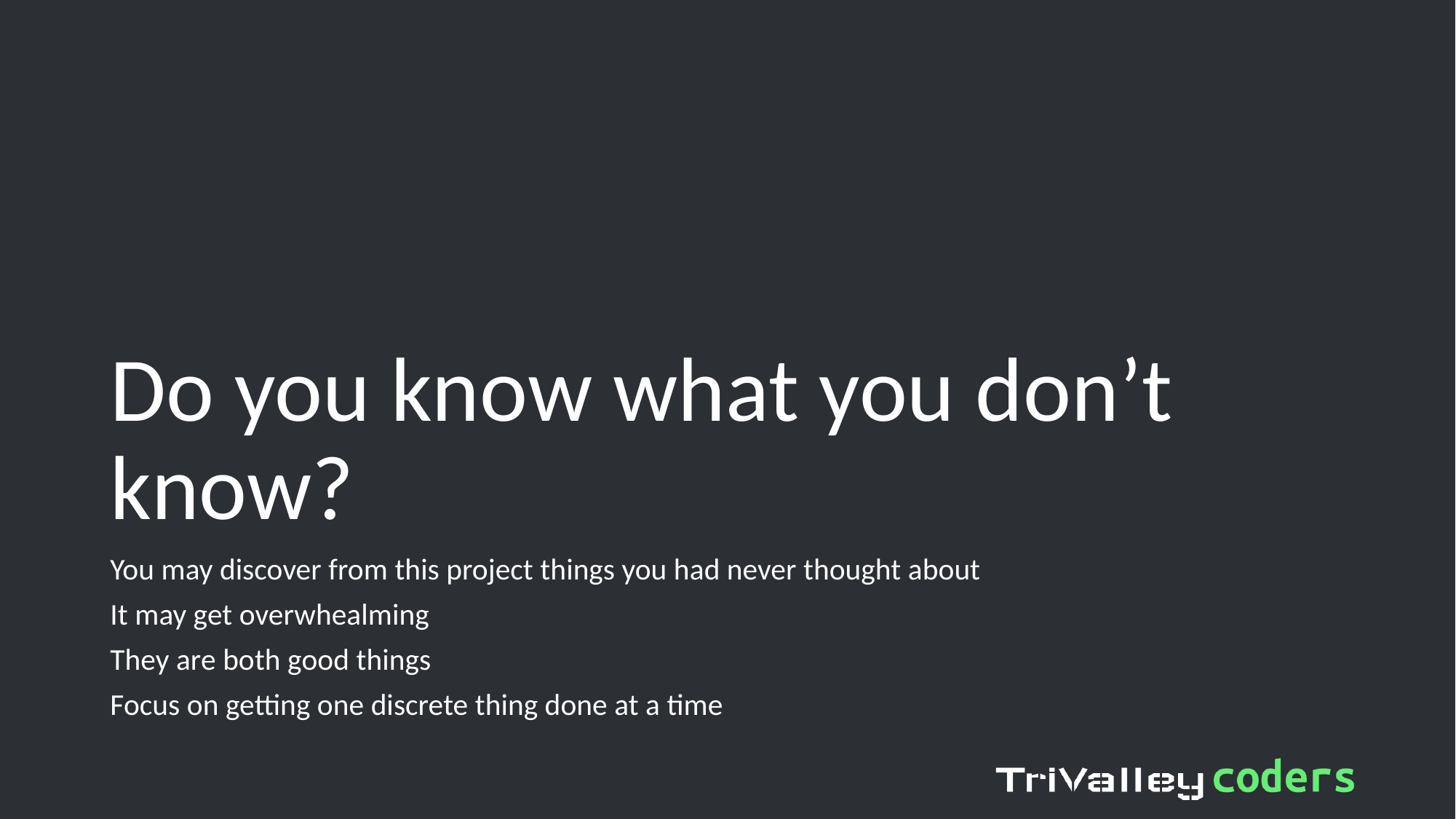

# Do you know what you don’t know?
You may discover from this project things you had never thought about
It may get overwhealming
They are both good things
Focus on getting one discrete thing done at a time